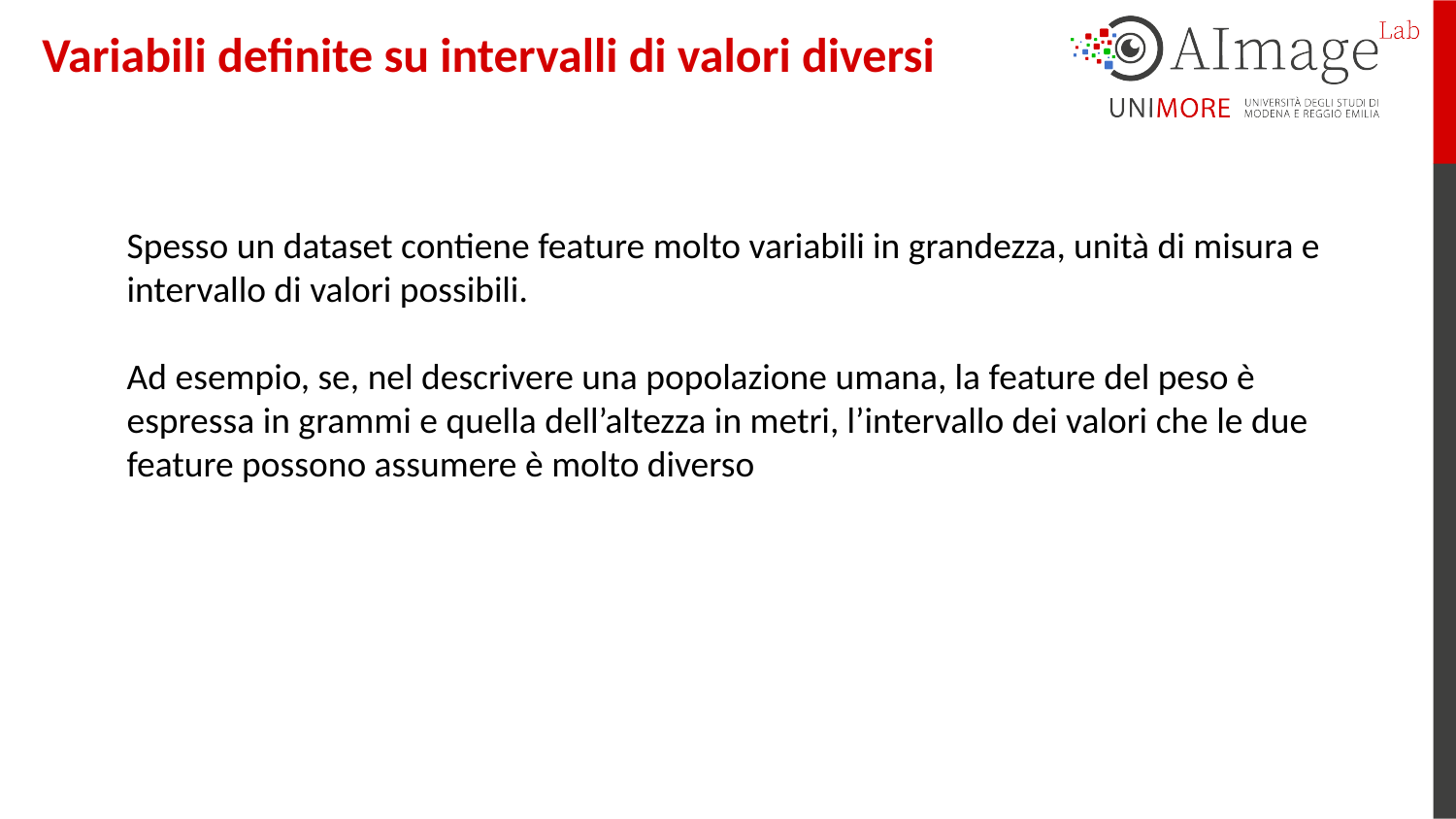

Variabili definite su intervalli di valori diversi
Spesso un dataset contiene feature molto variabili in grandezza, unità di misura e intervallo di valori possibili.

Ad esempio, se, nel descrivere una popolazione umana, la feature del peso è espressa in grammi e quella dell’altezza in metri, l’intervallo dei valori che le due feature possono assumere è molto diverso